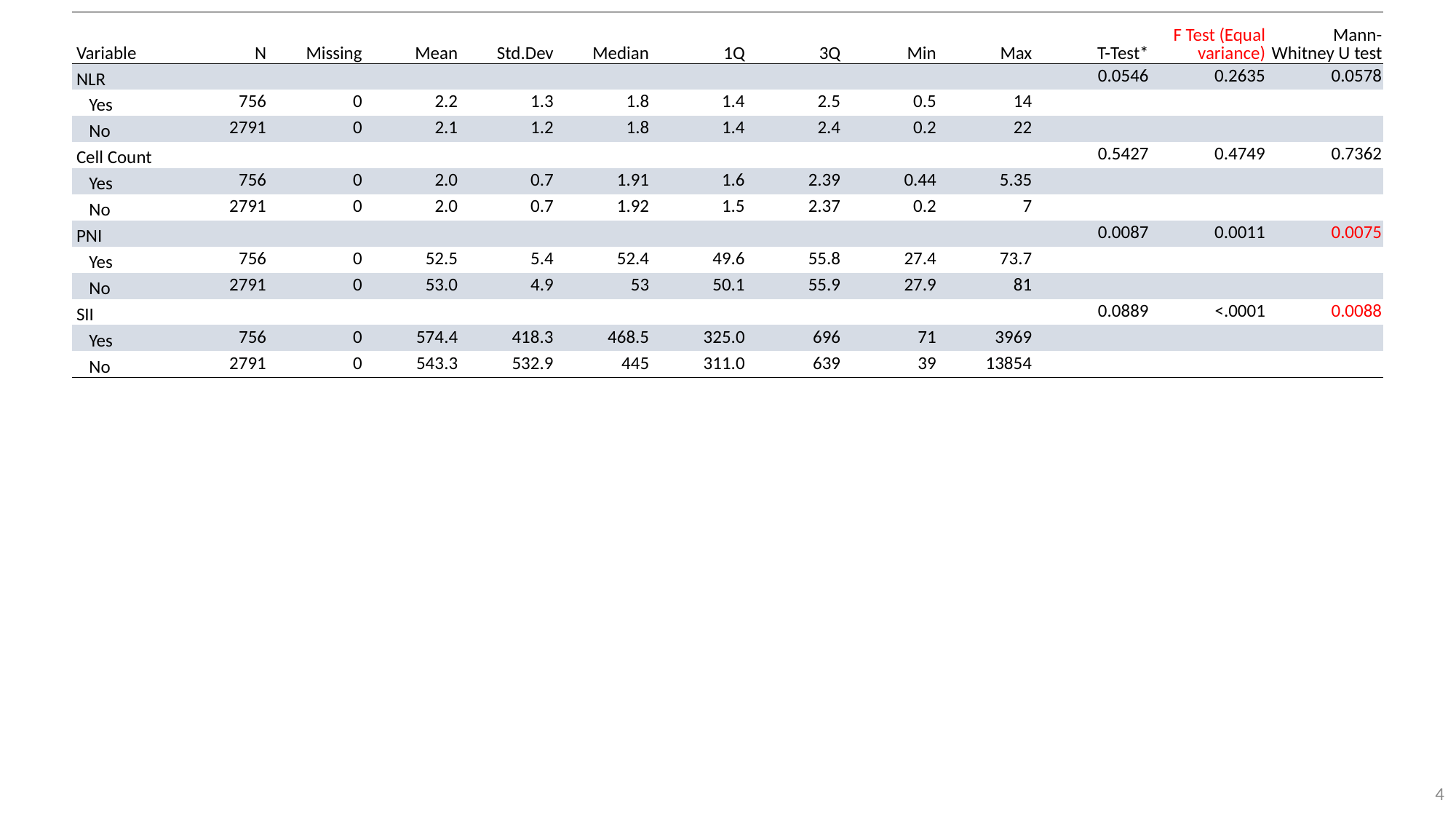

| Variable | N | Missing | Mean | Std.Dev | Median | 1Q | 3Q | Min | Max | T-Test\* | F Test (Equal variance) | Mann-Whitney U test |
| --- | --- | --- | --- | --- | --- | --- | --- | --- | --- | --- | --- | --- |
| NLR |  |  |  |  |  |  |  |  |  | 0.0546 | 0.2635 | 0.0578 |
| Yes | 756 | 0 | 2.2 | 1.3 | 1.8 | 1.4 | 2.5 | 0.5 | 14 |  |  |  |
| No | 2791 | 0 | 2.1 | 1.2 | 1.8 | 1.4 | 2.4 | 0.2 | 22 |  |  |  |
| Cell Count |  |  |  |  |  |  |  |  |  | 0.5427 | 0.4749 | 0.7362 |
| Yes | 756 | 0 | 2.0 | 0.7 | 1.91 | 1.6 | 2.39 | 0.44 | 5.35 |  |  |  |
| No | 2791 | 0 | 2.0 | 0.7 | 1.92 | 1.5 | 2.37 | 0.2 | 7 |  |  |  |
| PNI |  |  |  |  |  |  |  |  |  | 0.0087 | 0.0011 | 0.0075 |
| Yes | 756 | 0 | 52.5 | 5.4 | 52.4 | 49.6 | 55.8 | 27.4 | 73.7 |  |  |  |
| No | 2791 | 0 | 53.0 | 4.9 | 53 | 50.1 | 55.9 | 27.9 | 81 |  |  |  |
| SII |  |  |  |  |  |  |  |  |  | 0.0889 | <.0001 | 0.0088 |
| Yes | 756 | 0 | 574.4 | 418.3 | 468.5 | 325.0 | 696 | 71 | 3969 |  |  |  |
| No | 2791 | 0 | 543.3 | 532.9 | 445 | 311.0 | 639 | 39 | 13854 |  |  |  |
4